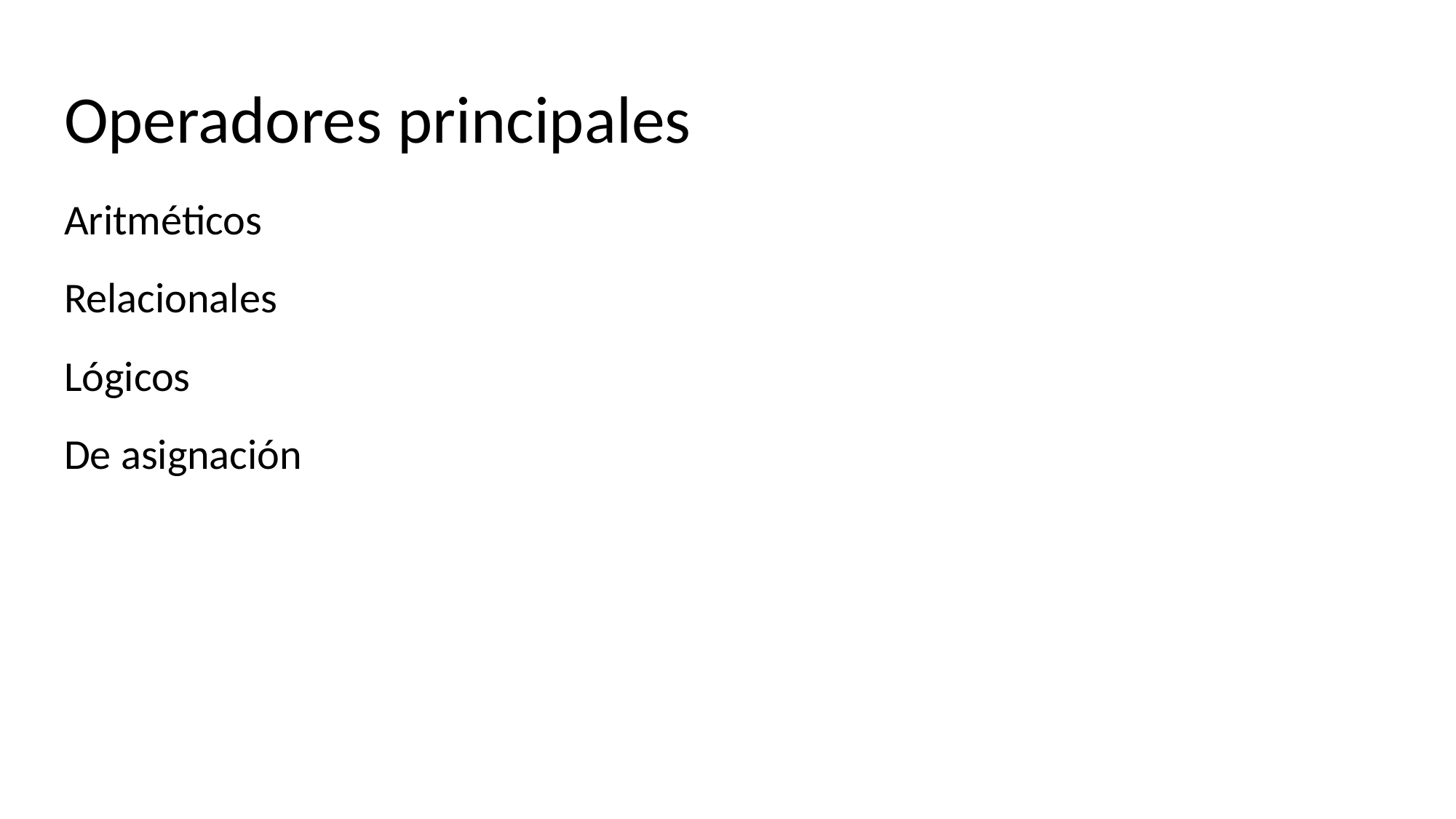

# Operadores principales
Aritméticos
Relacionales
Lógicos
De asignación